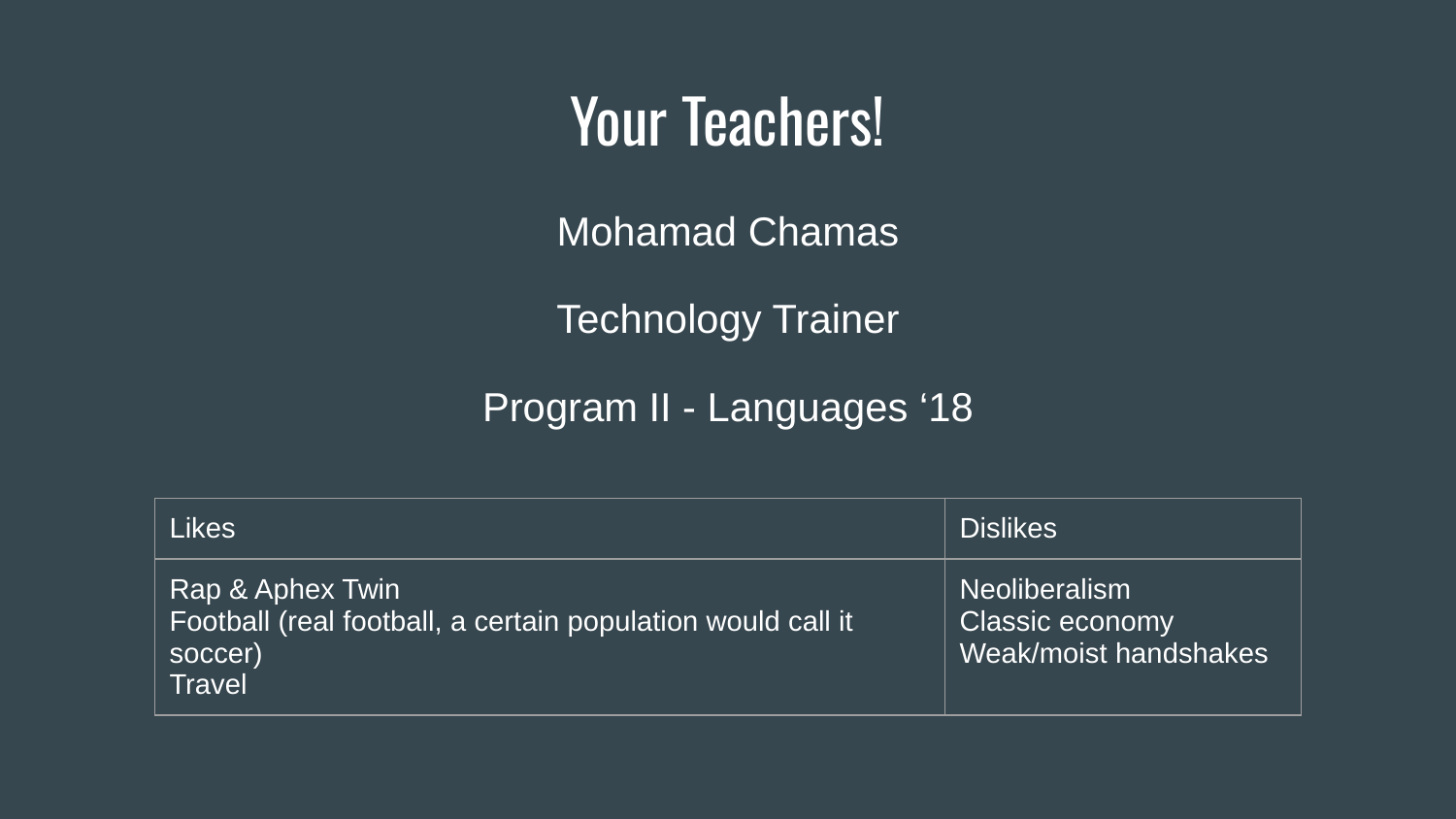

# Your Teachers!
Mohamad Chamas
Technology Trainer
Program II - Languages ‘18

| Likes | Dislikes |
| --- | --- |
| Rap & Aphex Twin Football (real football, a certain population would call it soccer) Travel | Neoliberalism Classic economy Weak/moist handshakes |